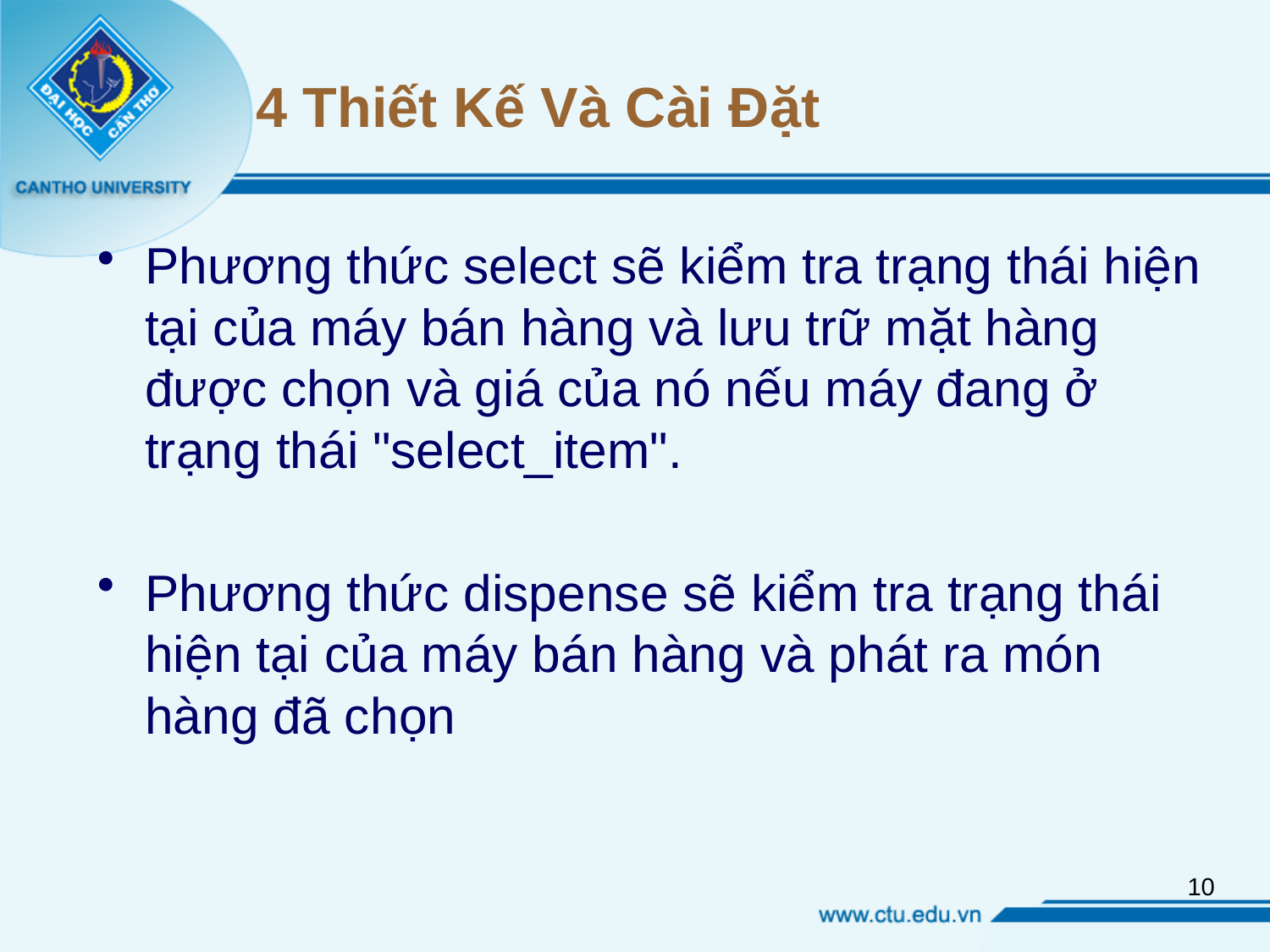

# 4 Thiết Kế Và Cài Đặt
Phương thức select sẽ kiểm tra trạng thái hiện tại của máy bán hàng và lưu trữ mặt hàng được chọn và giá của nó nếu máy đang ở trạng thái "select_item".

Phương thức dispense sẽ kiểm tra trạng thái hiện tại của máy bán hàng và phát ra món hàng đã chọn

10